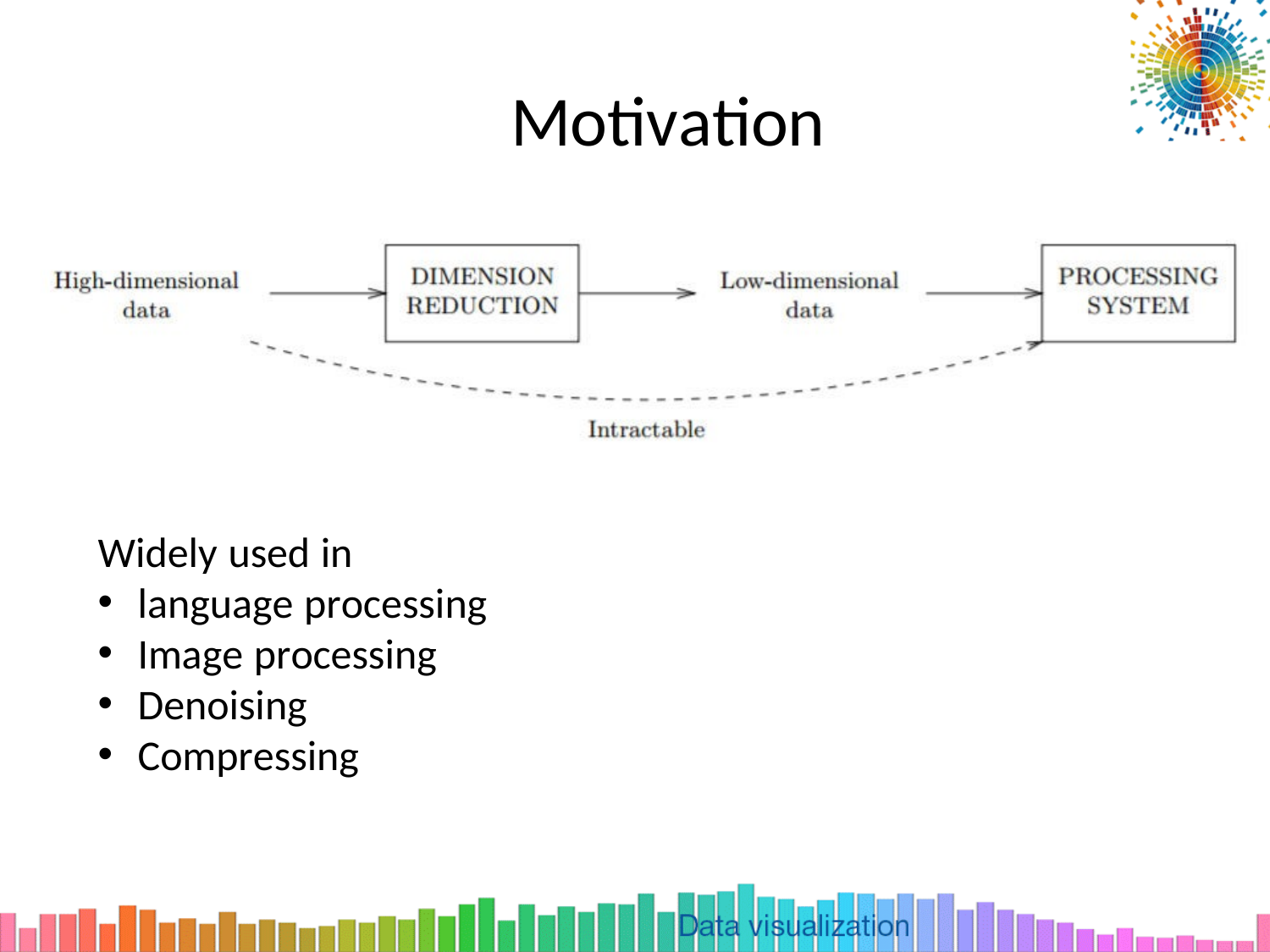

# Motivation

Widely used in
language processing
Image processing
Denoising
Compressing